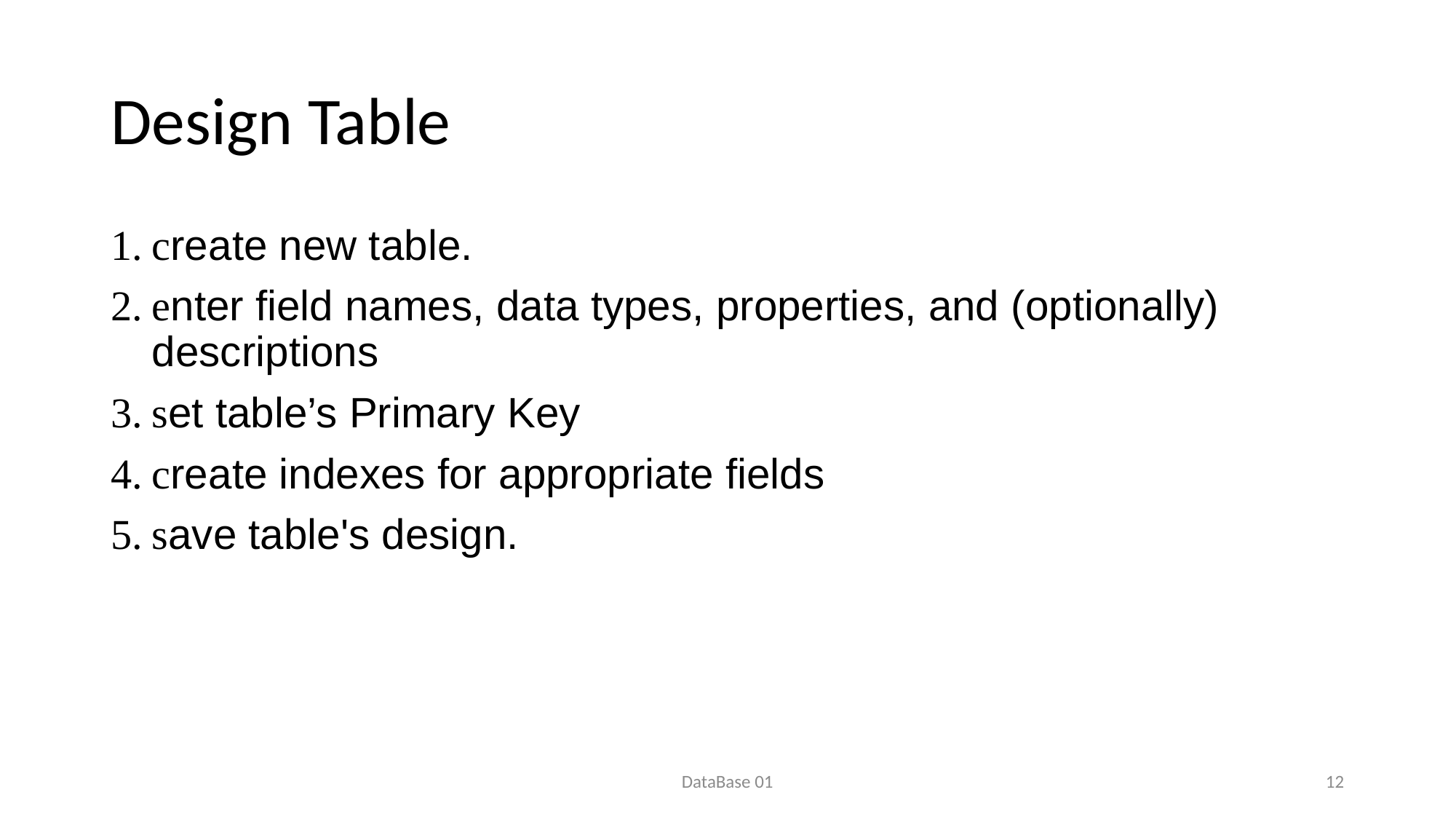

# Design Table
create new table.
enter field names, data types, properties, and (optionally) descriptions
set table’s Primary Key
create indexes for appropriate fields
save table's design.
DataBase 01
12